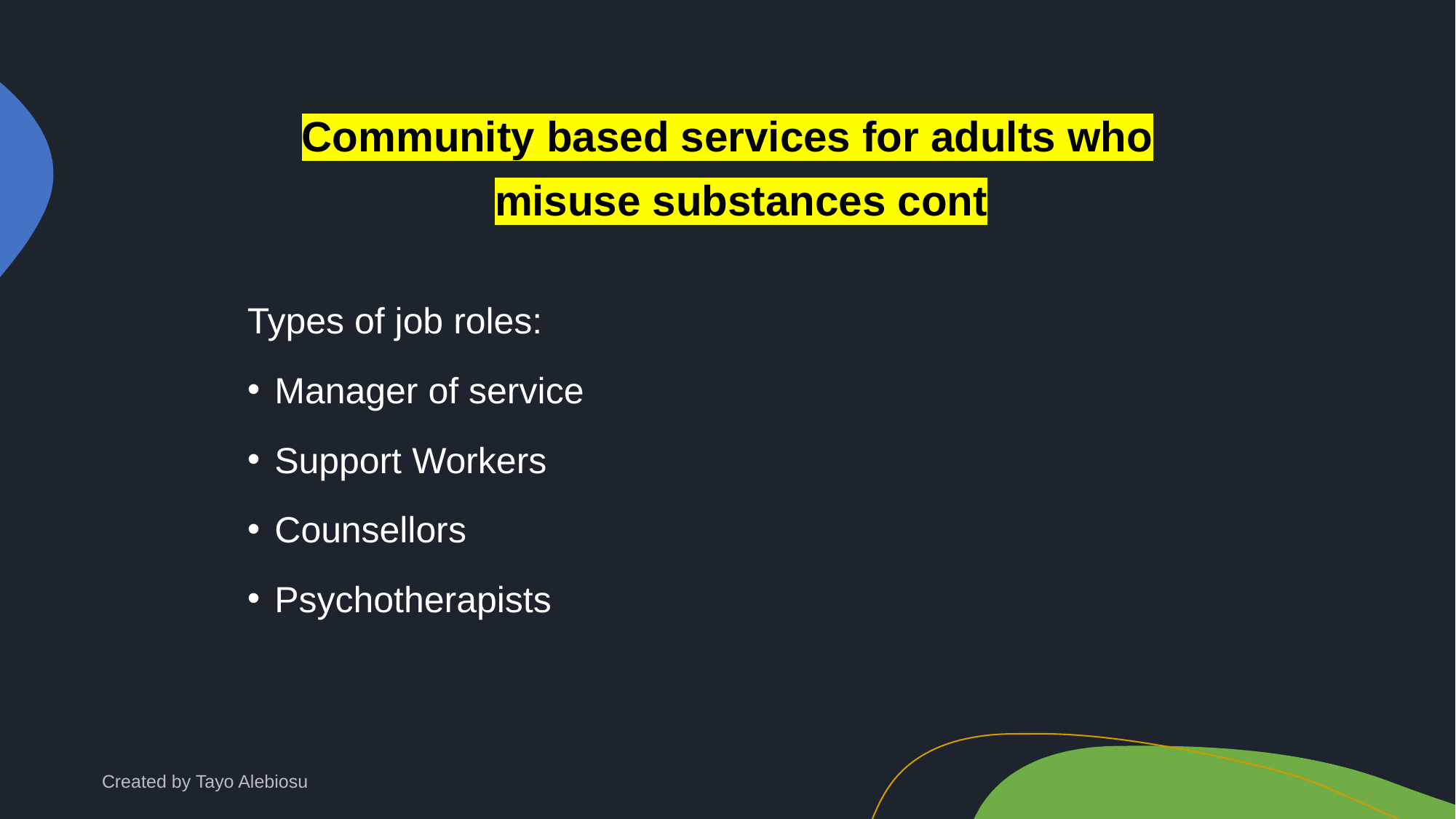

Community based services for adults who misuse substances cont

Types of job roles:
Manager of service
Support Workers
Counsellors
Psychotherapists

Created by Tayo Alebiosu